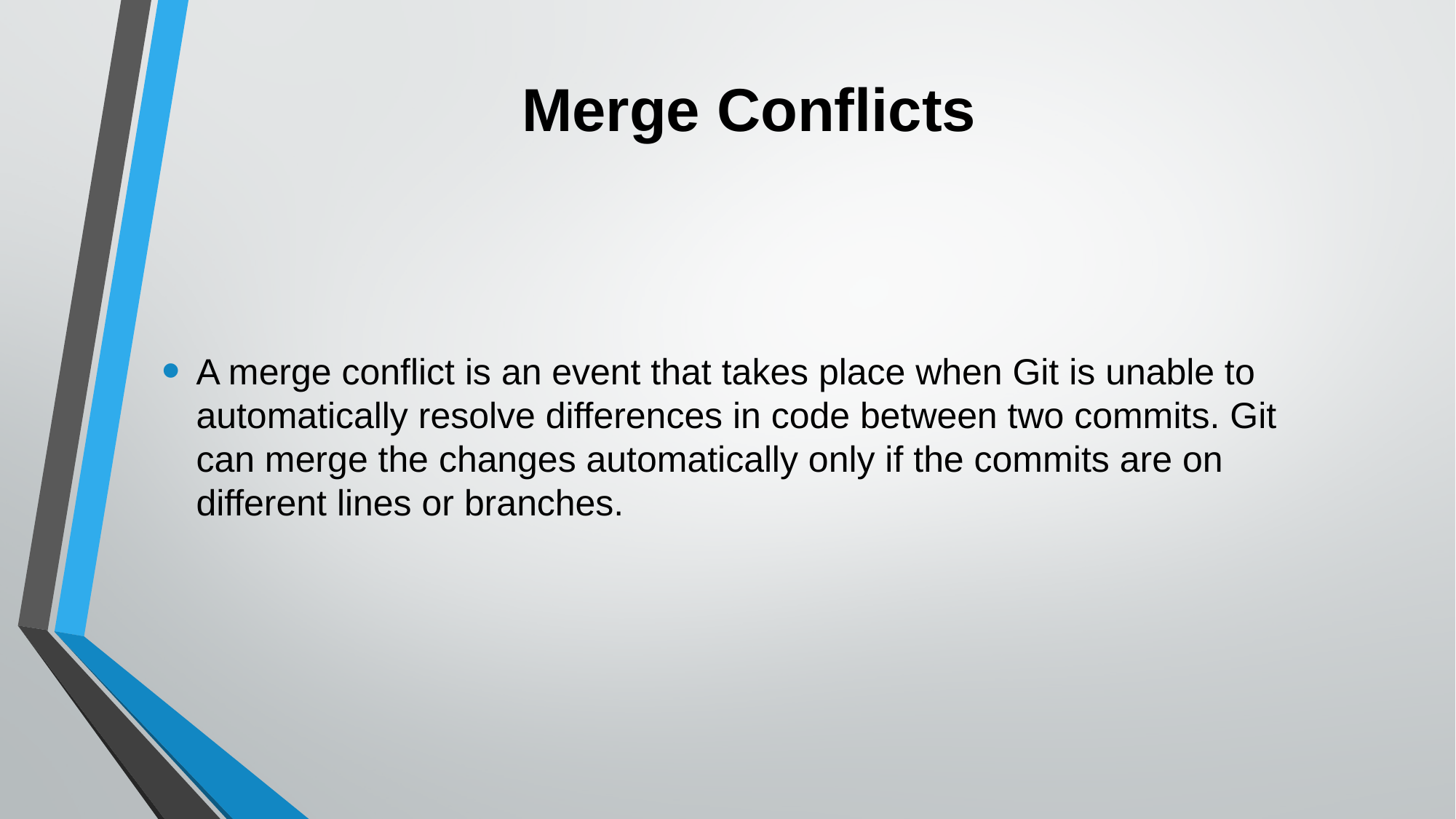

# Merge Conflicts
A merge conflict is an event that takes place when Git is unable to automatically resolve differences in code between two commits. Git can merge the changes automatically only if the commits are on different lines or branches.